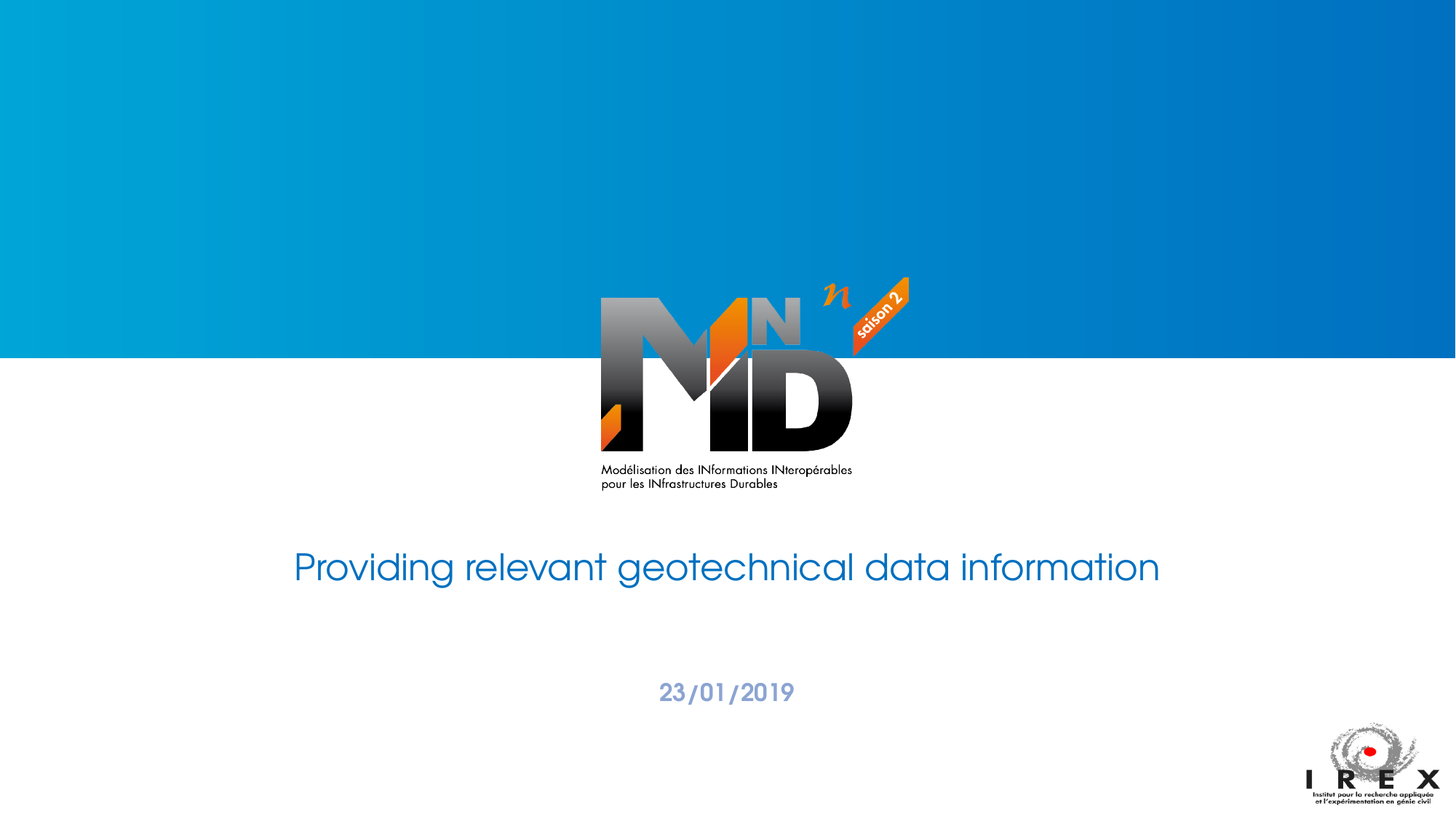

#
Providing relevant geotechnical data information
23/01/2019